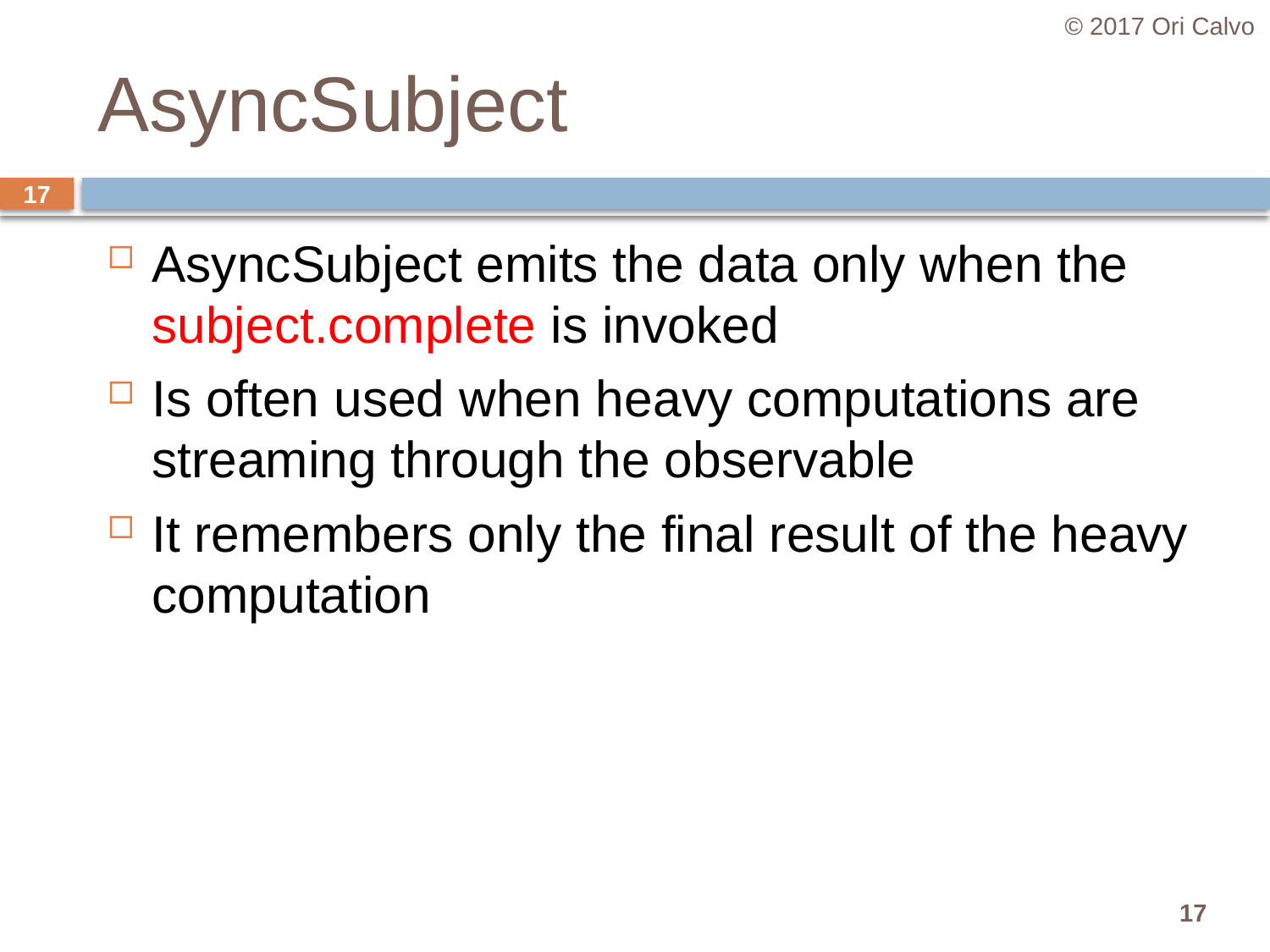

© 2017 Ori Calvo
# AsyncSubject
17
AsyncSubject emits the data only when the subject.complete is invoked
Is often used when heavy computations are streaming through the observable
It remembers only the final result of the heavy computation